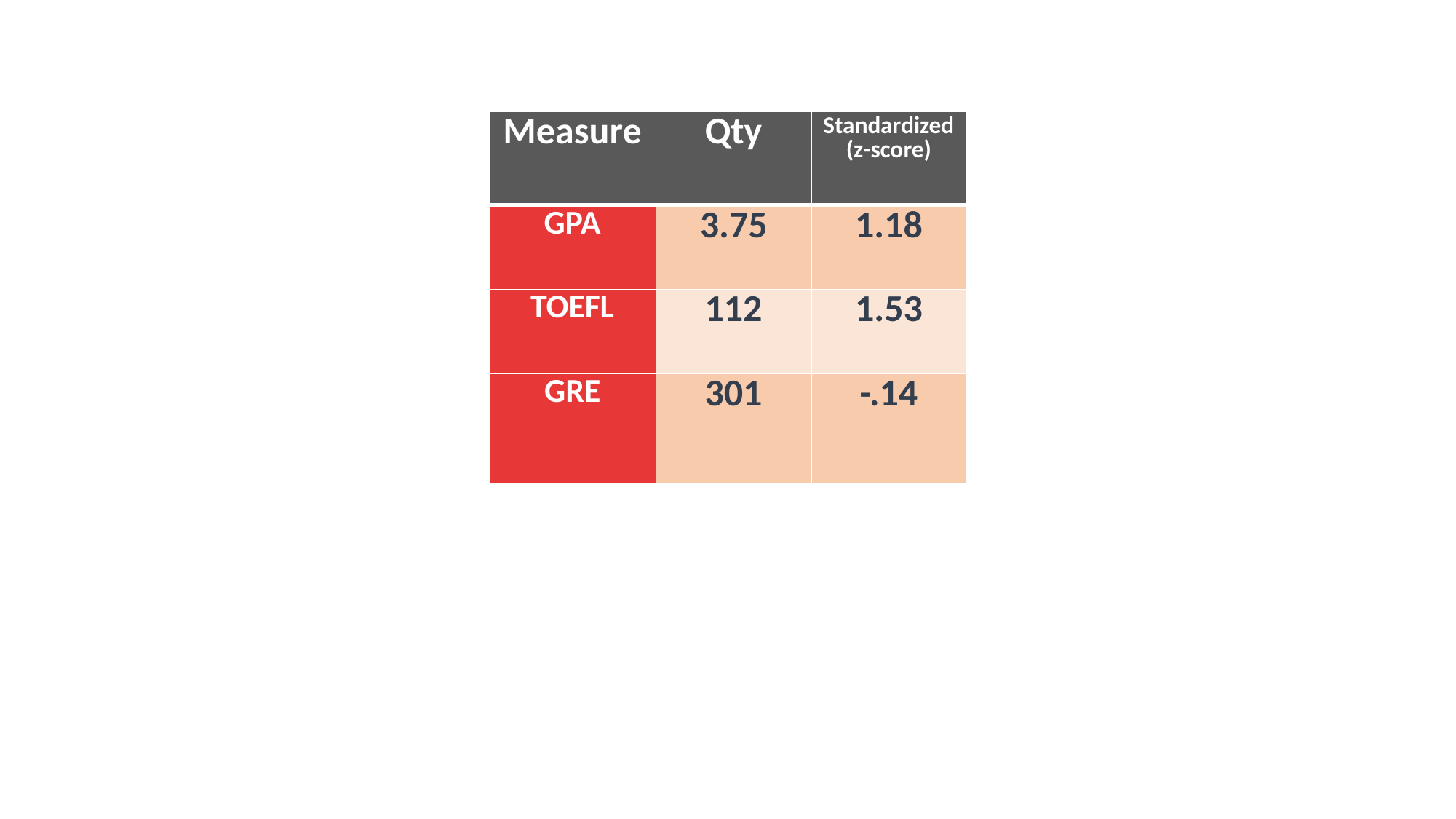

| Measure | Qty | Standardized (z-score) |
| --- | --- | --- |
| GPA | 3.75 | 1.18 |
| TOEFL | 112 | 1.53 |
| GRE | 301 | -.14 |